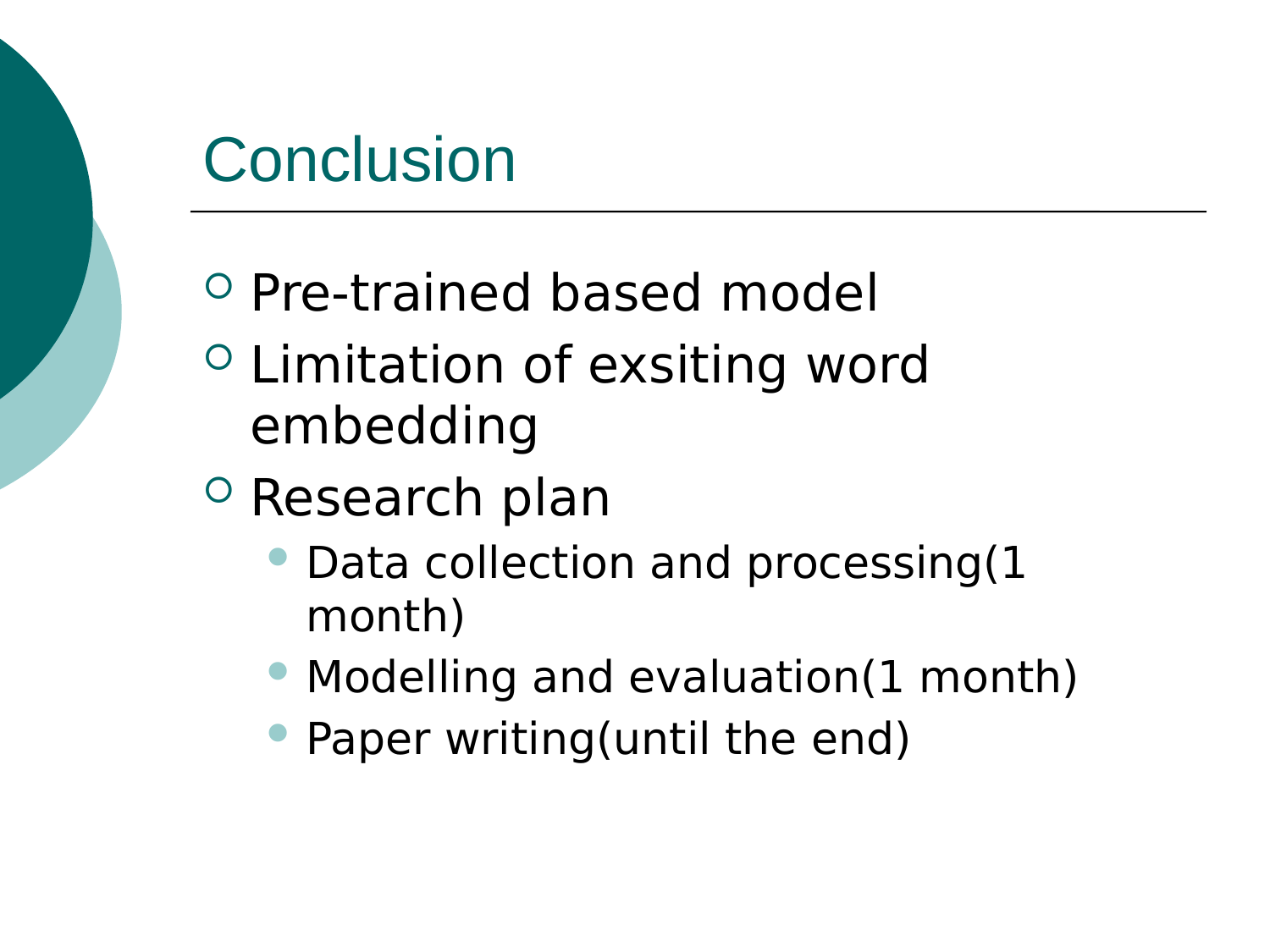

# Conclusion
Pre-trained based model
Limitation of exsiting word embedding
Research plan
Data collection and processing(1 month)
Modelling and evaluation(1 month)
Paper writing(until the end)

14